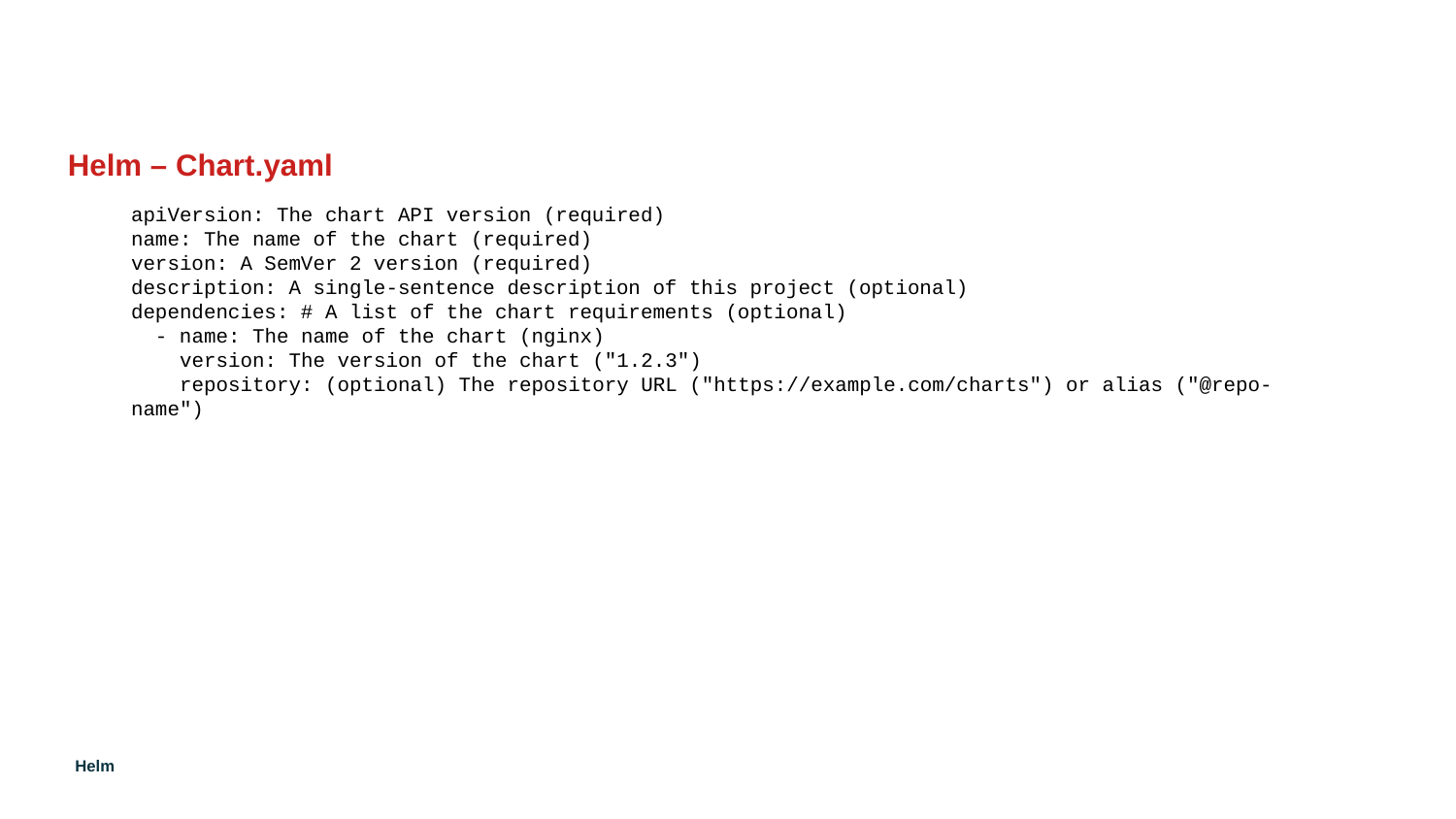

Helm – Chart.yaml
apiVersion: The chart API version (required)
name: The name of the chart (required)
version: A SemVer 2 version (required)
description: A single-sentence description of this project (optional)
dependencies: # A list of the chart requirements (optional)
  - name: The name of the chart (nginx)
    version: The version of the chart ("1.2.3")
    repository: (optional) The repository URL ("https://example.com/charts") or alias ("@repo-name")

Helm